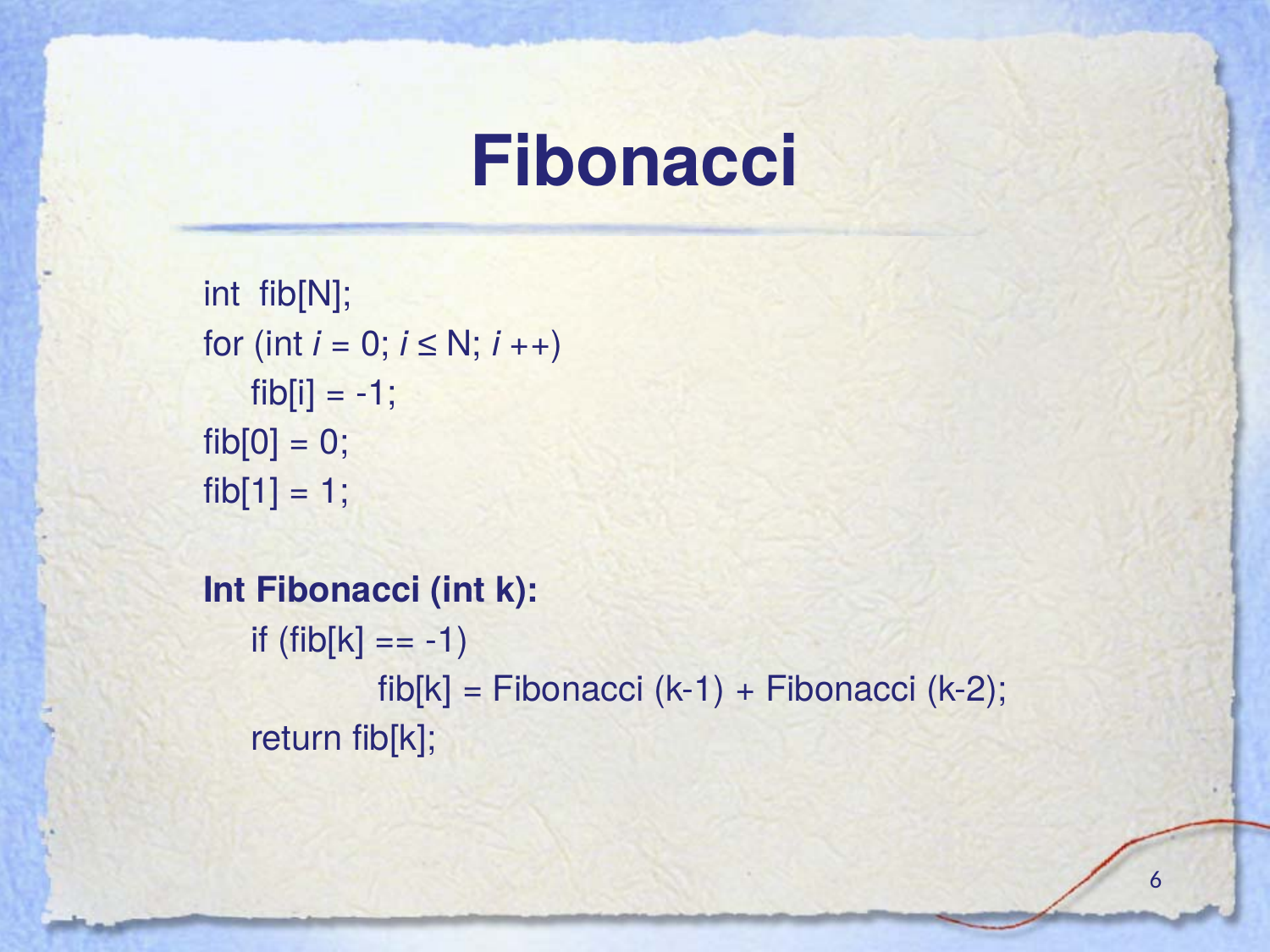

# Fibonacci
int  fib[N];
for (int i = 0; i ≤ N; i ++)
	fib[i] = -1;
fib[0] = 0;
fib[1] = 1;

Int Fibonacci (int k):
	if (fib[k] == -1)
		fib[k] = Fibonacci (k-1) + Fibonacci (k-2);
	return fib[k];

6